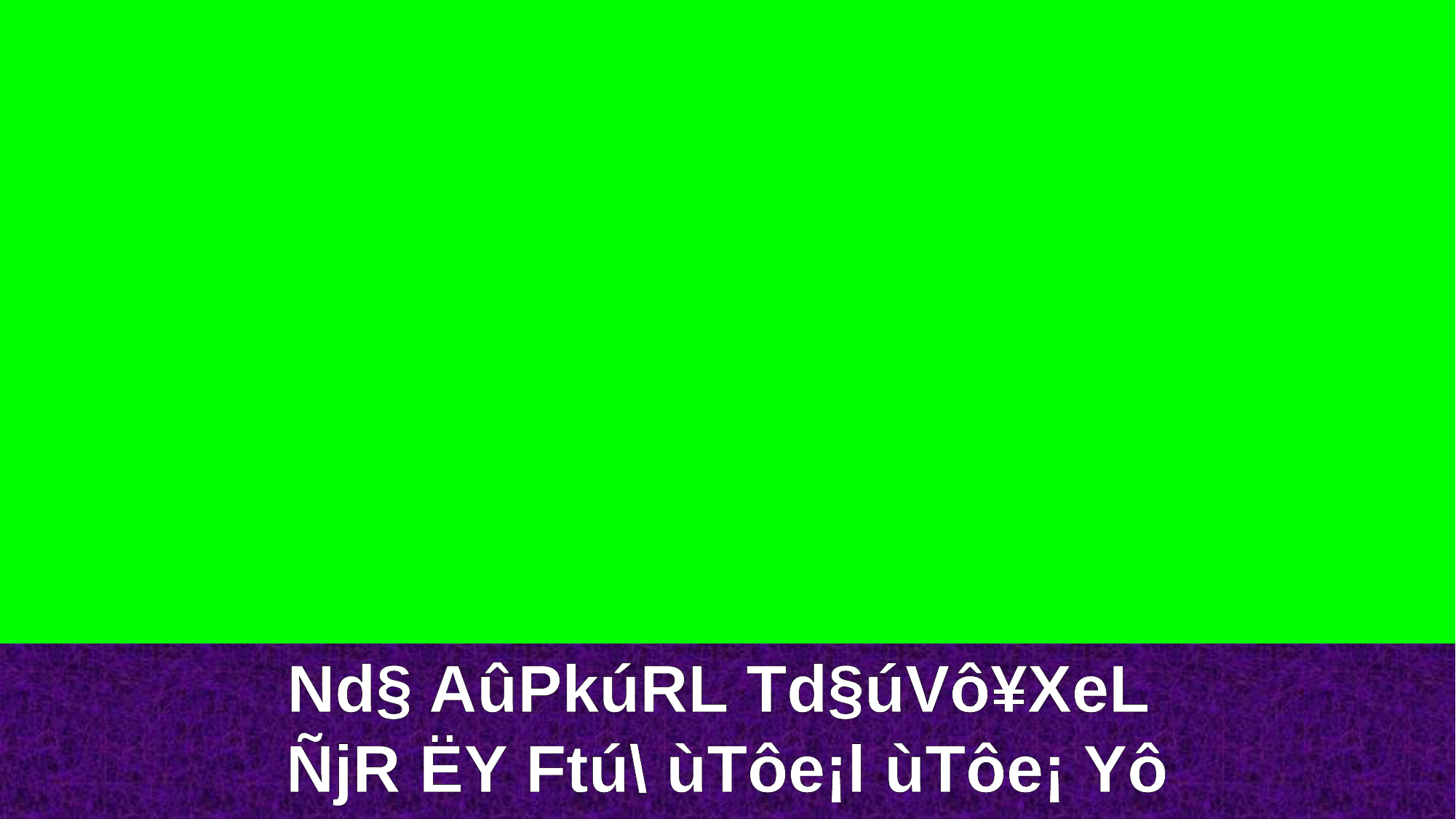

Nd§ AûPkúRL Td§úVô¥XeL
ÑjR ËY Ftú\ ùTôe¡l ùTôe¡ Yô